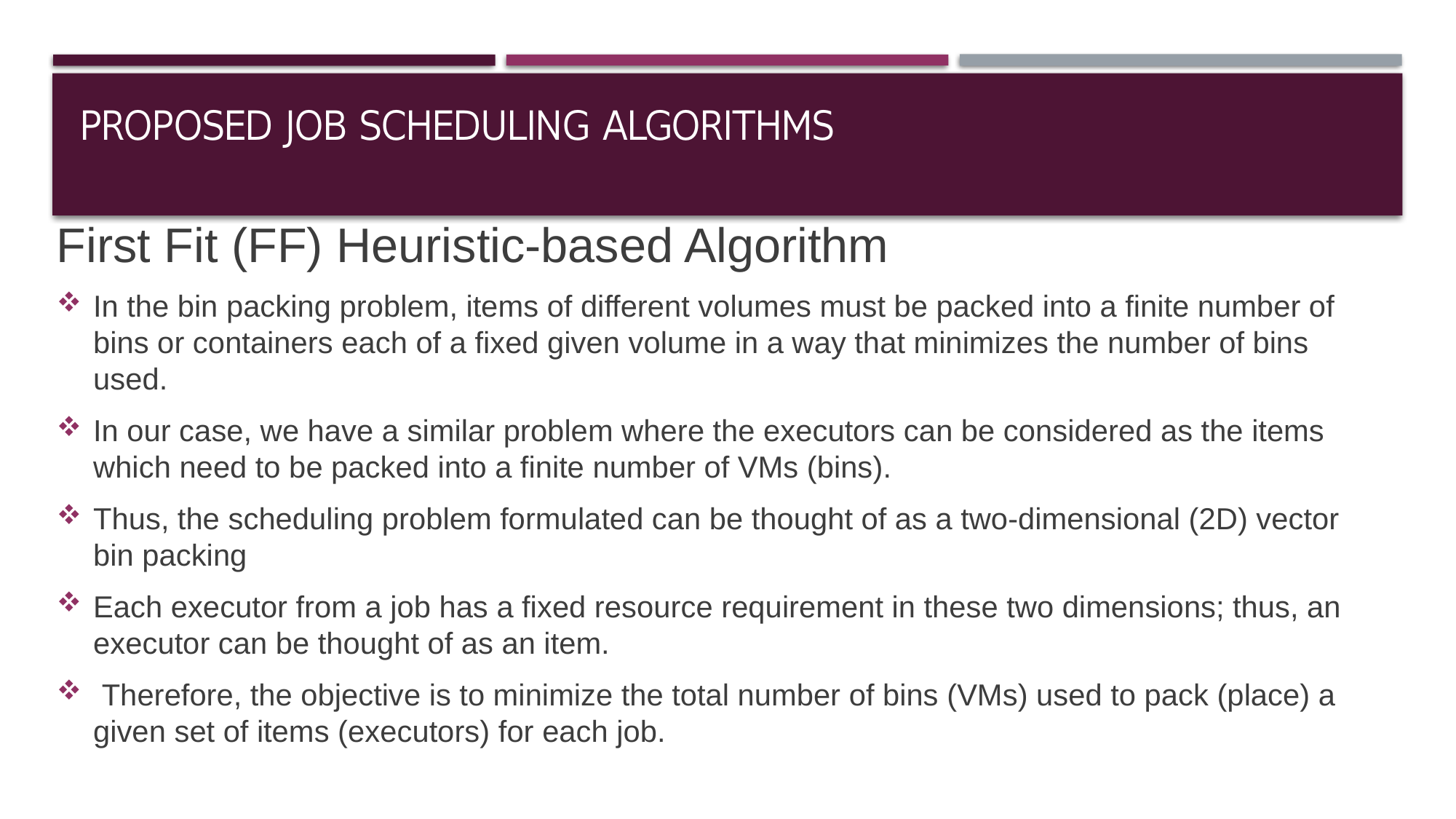

# PROPOSED JOB SCHEDULING ALGORITHMS
First Fit (FF) Heuristic-based Algorithm
In the bin packing problem, items of different volumes must be packed into a finite number of bins or containers each of a fixed given volume in a way that minimizes the number of bins used.
In our case, we have a similar problem where the executors can be considered as the items which need to be packed into a finite number of VMs (bins).
Thus, the scheduling problem formulated can be thought of as a two-dimensional (2D) vector bin packing
Each executor from a job has a fixed resource requirement in these two dimensions; thus, an executor can be thought of as an item.
 Therefore, the objective is to minimize the total number of bins (VMs) used to pack (place) a given set of items (executors) for each job.